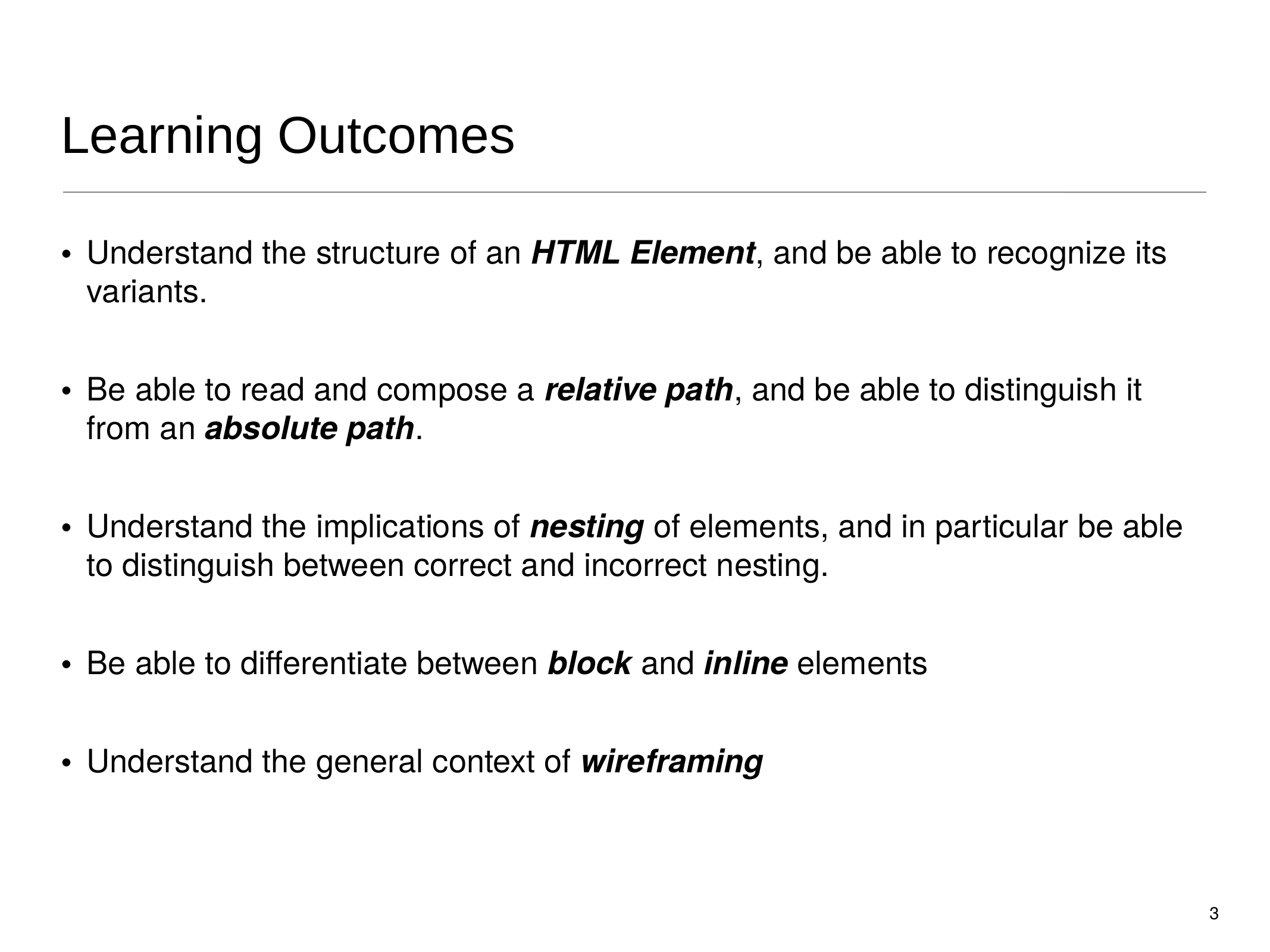

# Learning Outcomes
Understand the structure of an HTML Element, and be able to recognize its variants.
Be able to read and compose a relative path, and be able to distinguish it from an absolute path.
Understand the implications of nesting of elements, and in particular be able to distinguish between correct and incorrect nesting.
Be able to differentiate between block and inline elements
Understand the general context of wireframing
3